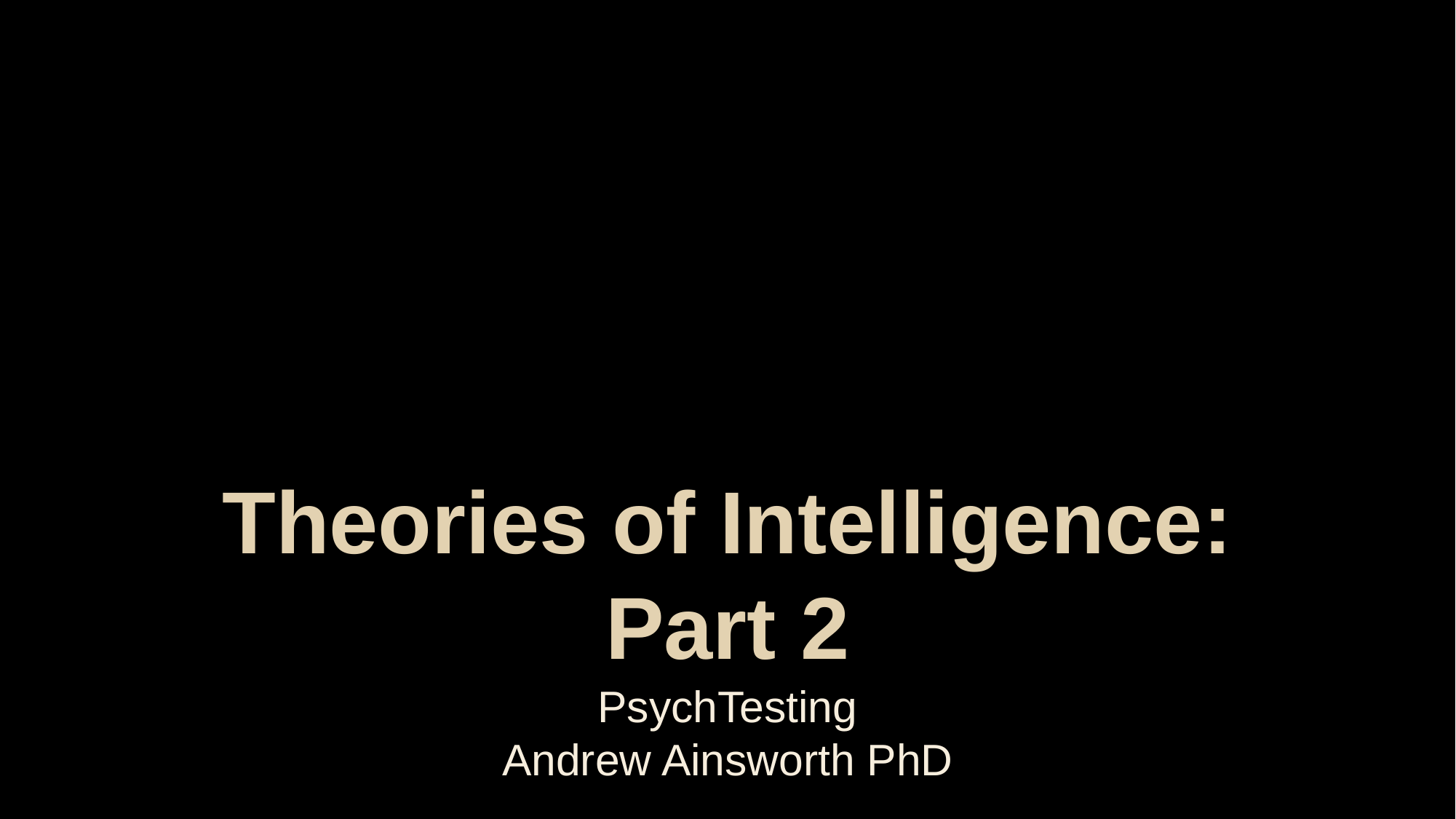

# Theories of Intelligence: Part 2
PsychTesting
Andrew Ainsworth PhD